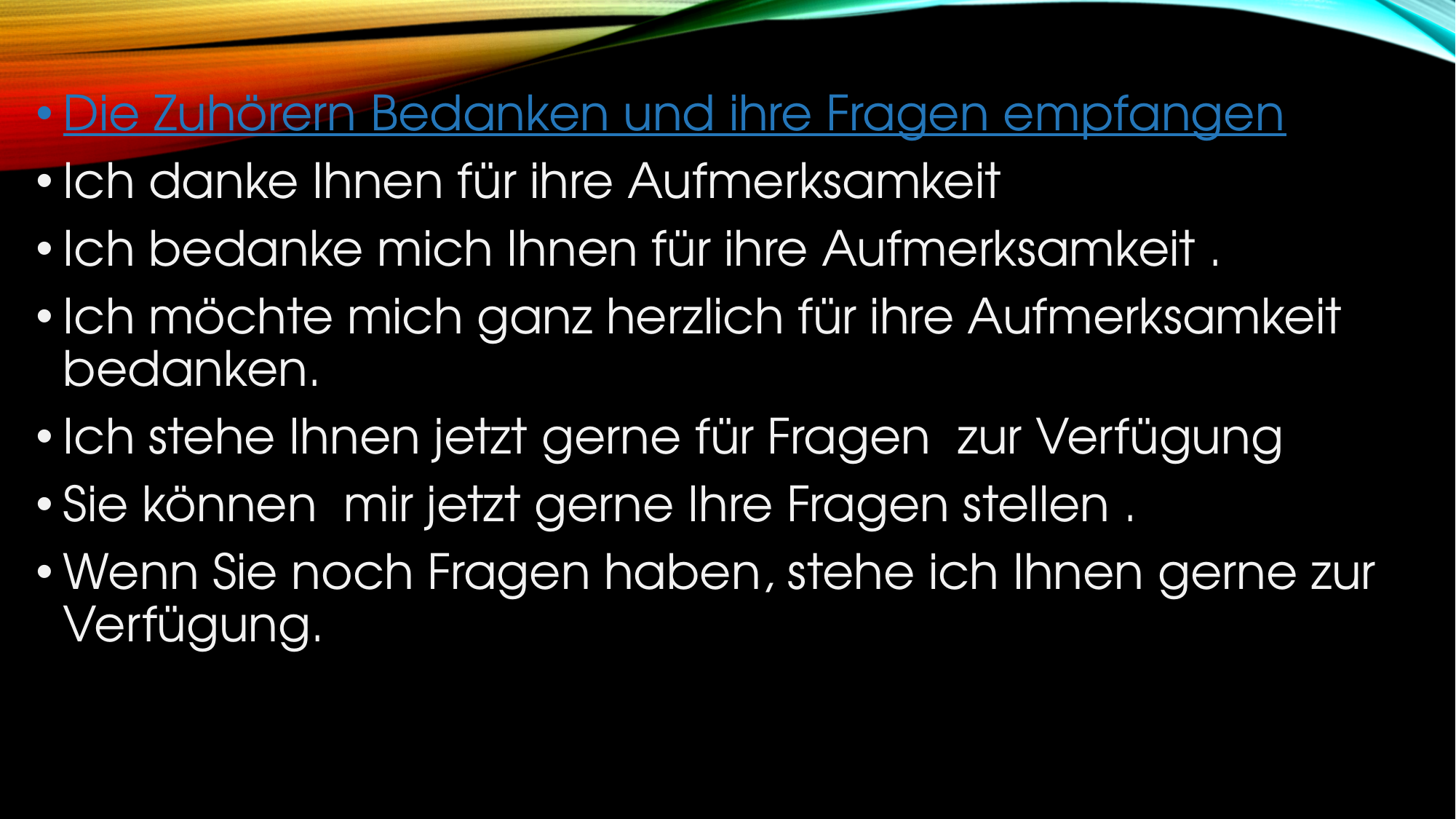

Die Zuhörern Bedanken und ihre Fragen empfangen
Ich danke Ihnen für ihre Aufmerksamkeit
Ich bedanke mich Ihnen für ihre Aufmerksamkeit .
Ich möchte mich ganz herzlich für ihre Aufmerksamkeit bedanken.
Ich stehe Ihnen jetzt gerne für Fragen  zur Verfügung
Sie können  mir jetzt gerne Ihre Fragen stellen .
Wenn Sie noch Fragen haben, stehe ich Ihnen gerne zur Verfügung.